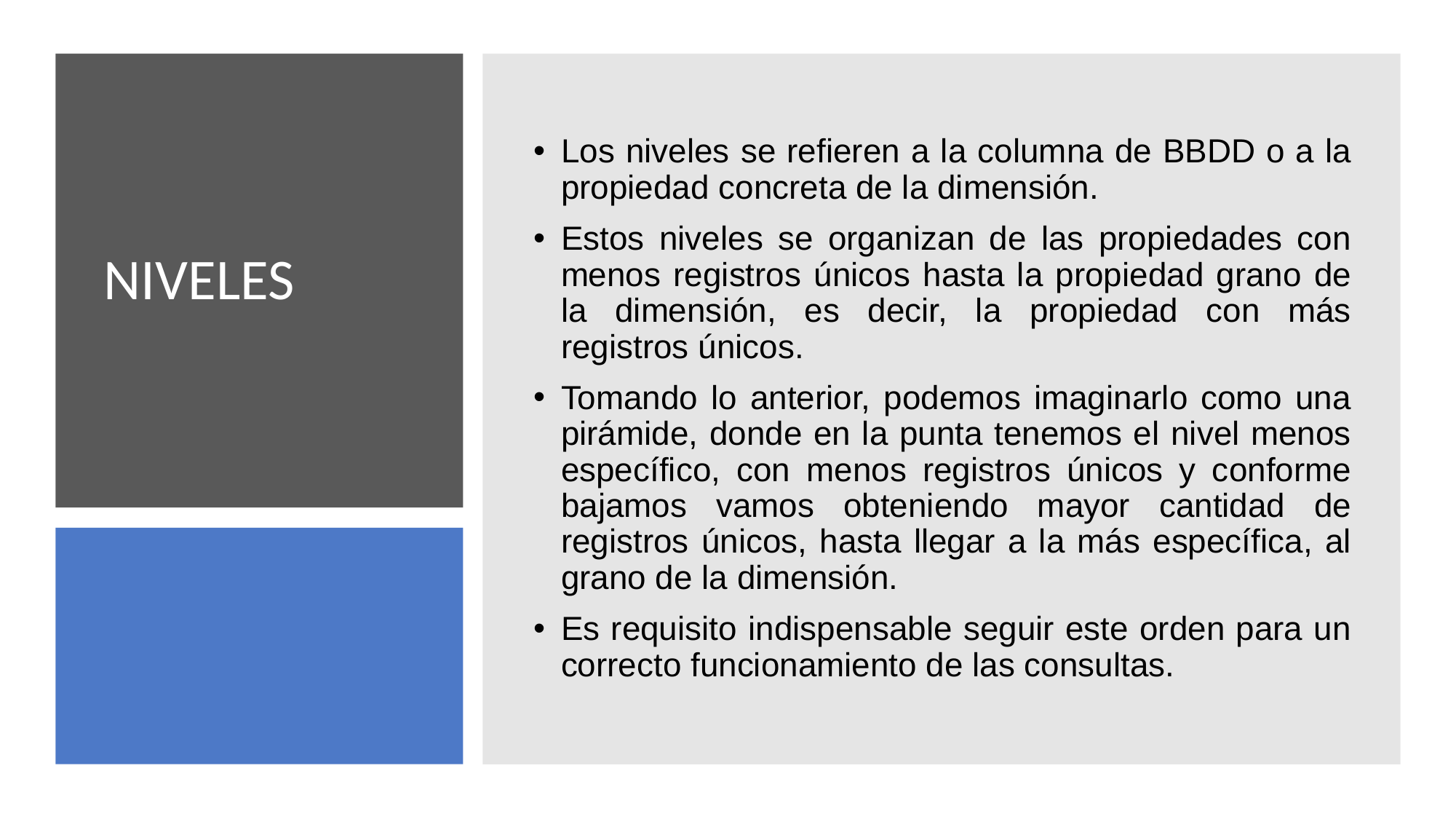

Los niveles se refieren a la columna de BBDD o a la propiedad concreta de la dimensión.
Estos niveles se organizan de las propiedades con menos registros únicos hasta la propiedad grano de la dimensión, es decir, la propiedad con más registros únicos.
Tomando lo anterior, podemos imaginarlo como una pirámide, donde en la punta tenemos el nivel menos específico, con menos registros únicos y conforme bajamos vamos obteniendo mayor cantidad de registros únicos, hasta llegar a la más específica, al grano de la dimensión.
Es requisito indispensable seguir este orden para un correcto funcionamiento de las consultas.
# NIVELES